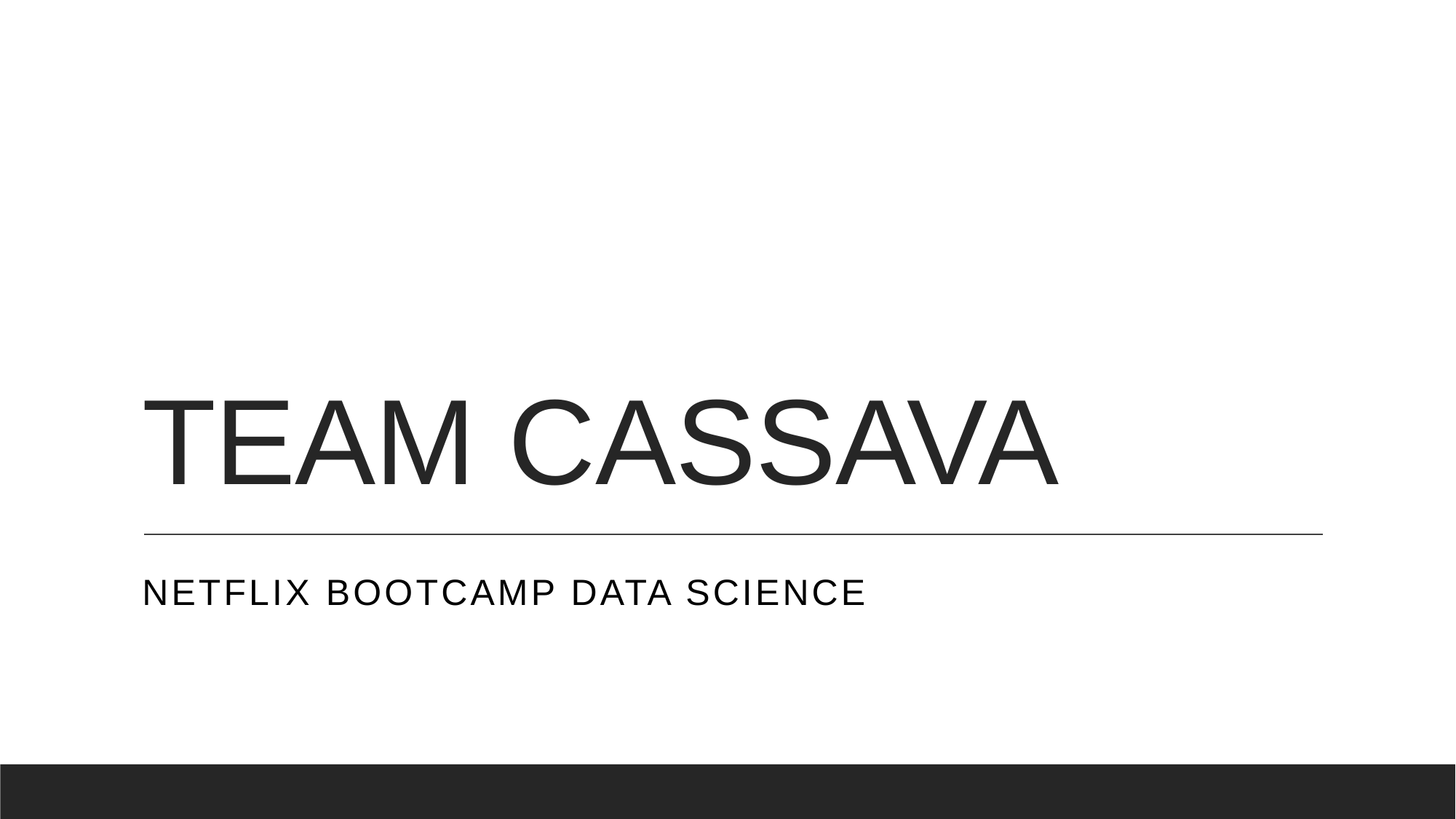

# TEAM CASSAVA
NETflix Bootcamp Data Science